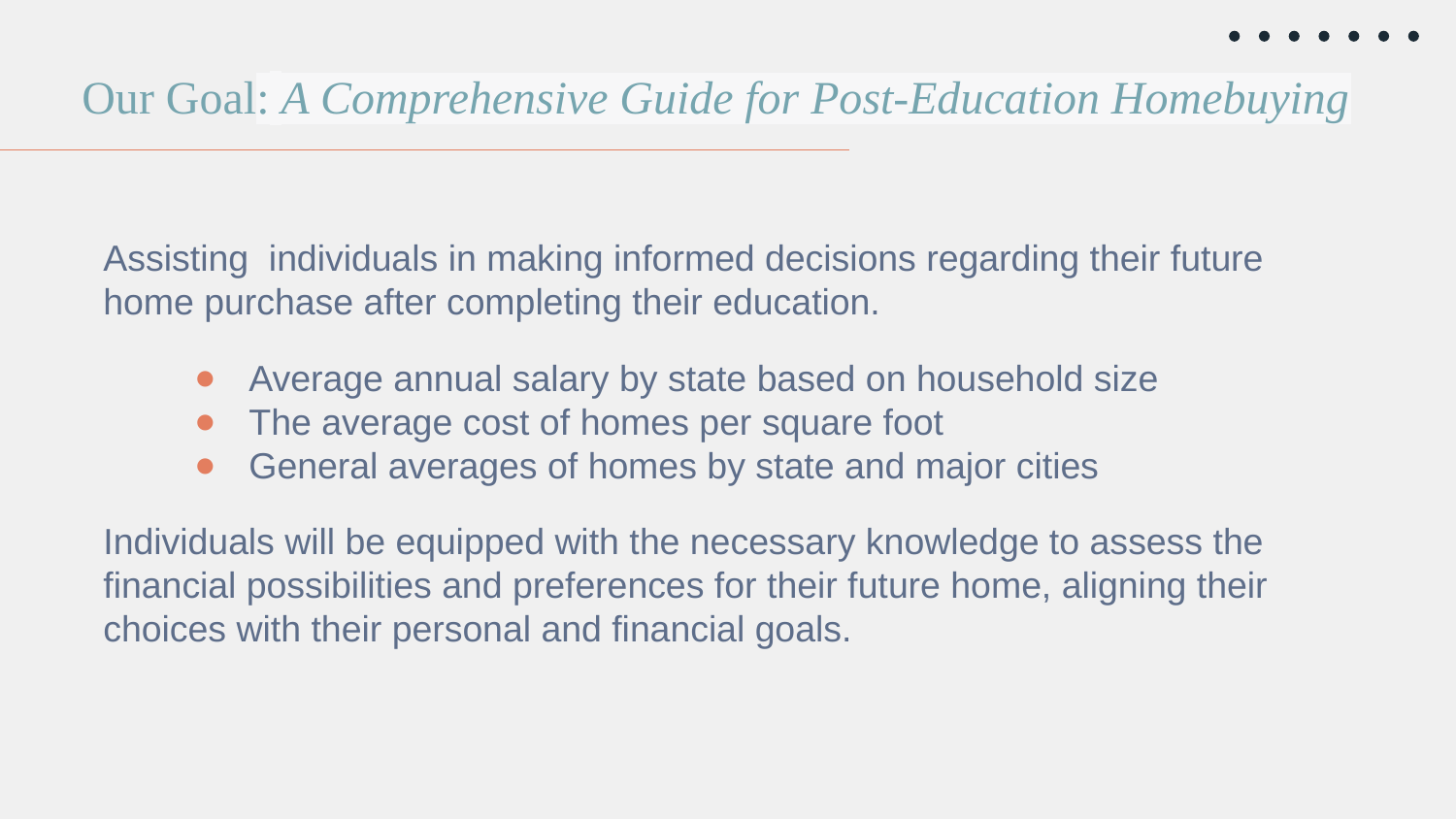

# Our Goal: A Comprehensive Guide for Post-Education Homebuying
Assisting  individuals in making informed decisions regarding their future home purchase after completing their education.
Average annual salary by state based on household size
The average cost of homes per square foot
General averages of homes by state and major cities
Individuals will be equipped with the necessary knowledge to assess the financial possibilities and preferences for their future home, aligning their choices with their personal and financial goals.